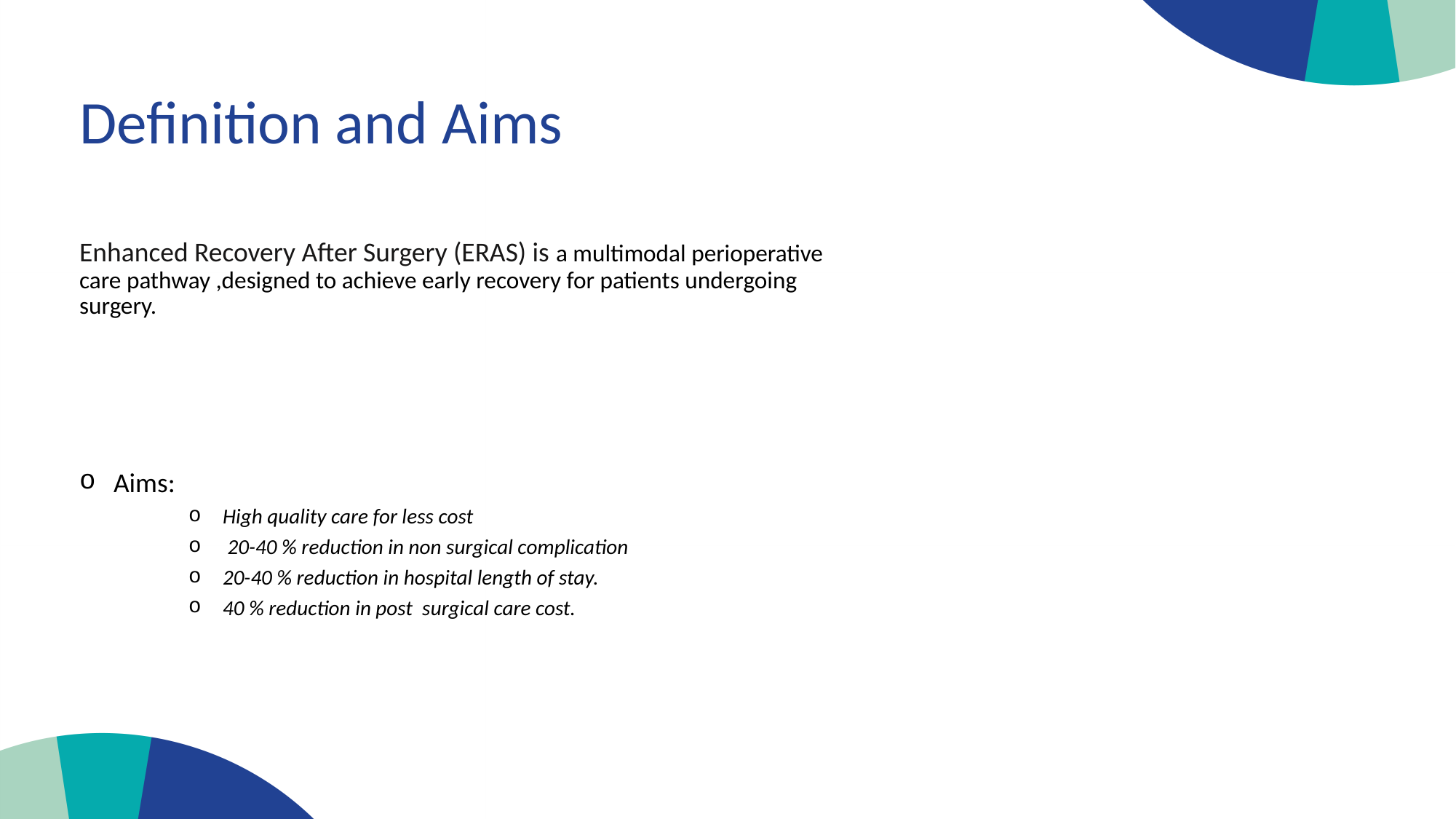

Definition and Aims
Enhanced Recovery After Surgery (ERAS) is a multimodal perioperative care pathway ,designed to achieve early recovery for patients undergoing surgery.

Aims:
High quality care for less cost
 20-40 % reduction in non surgical complication
20-40 % reduction in hospital length of stay.
40 % reduction in post  surgical care cost.